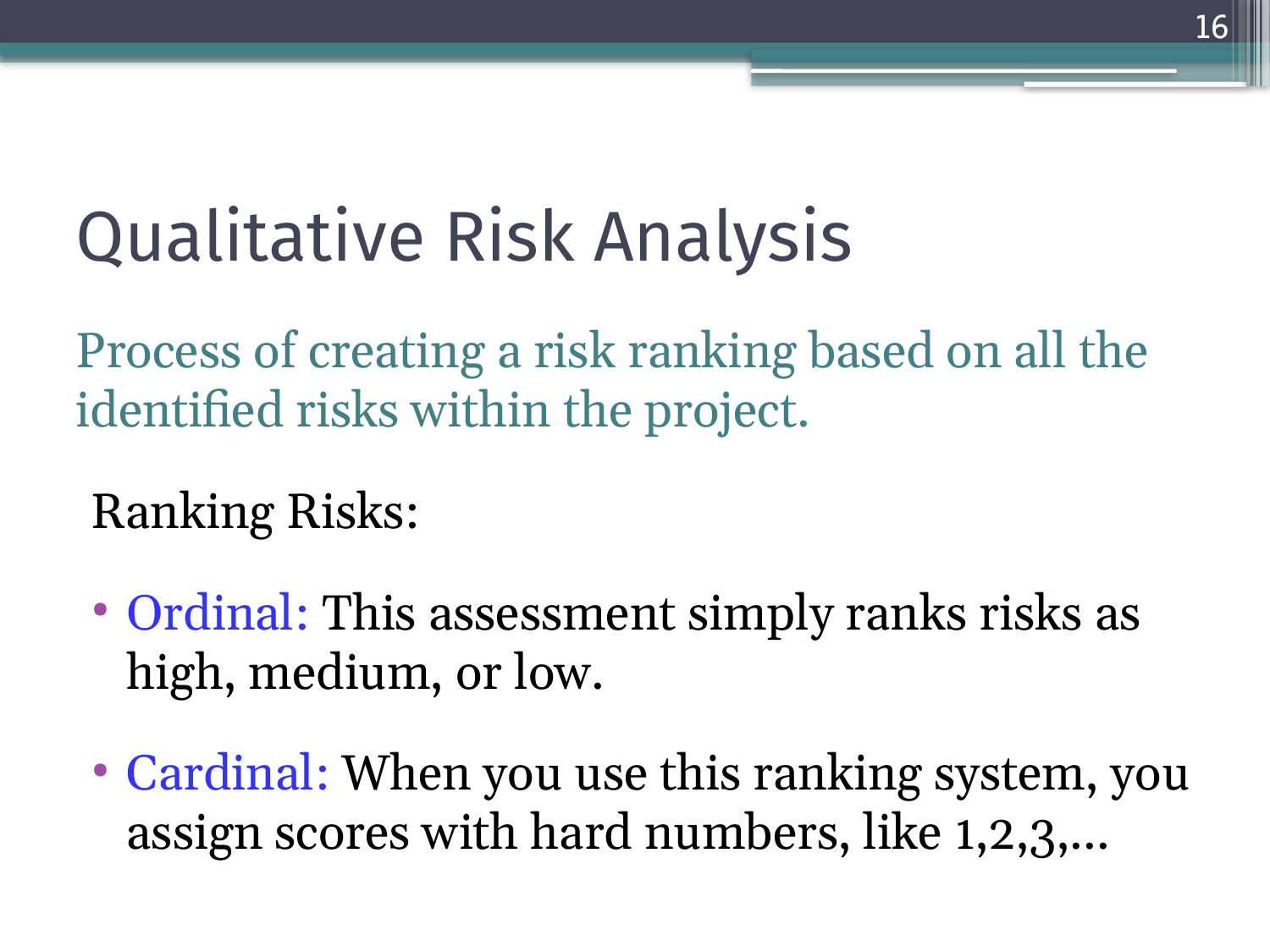

16
# Qualitative Risk Analysis
Process of creating a risk ranking based on all the identified risks within the project.
Ranking Risks:
Ordinal: This assessment simply ranks risks as high, medium, or low.
Cardinal: When you use this ranking system, you assign scores with hard numbers, like 1,2,3,...